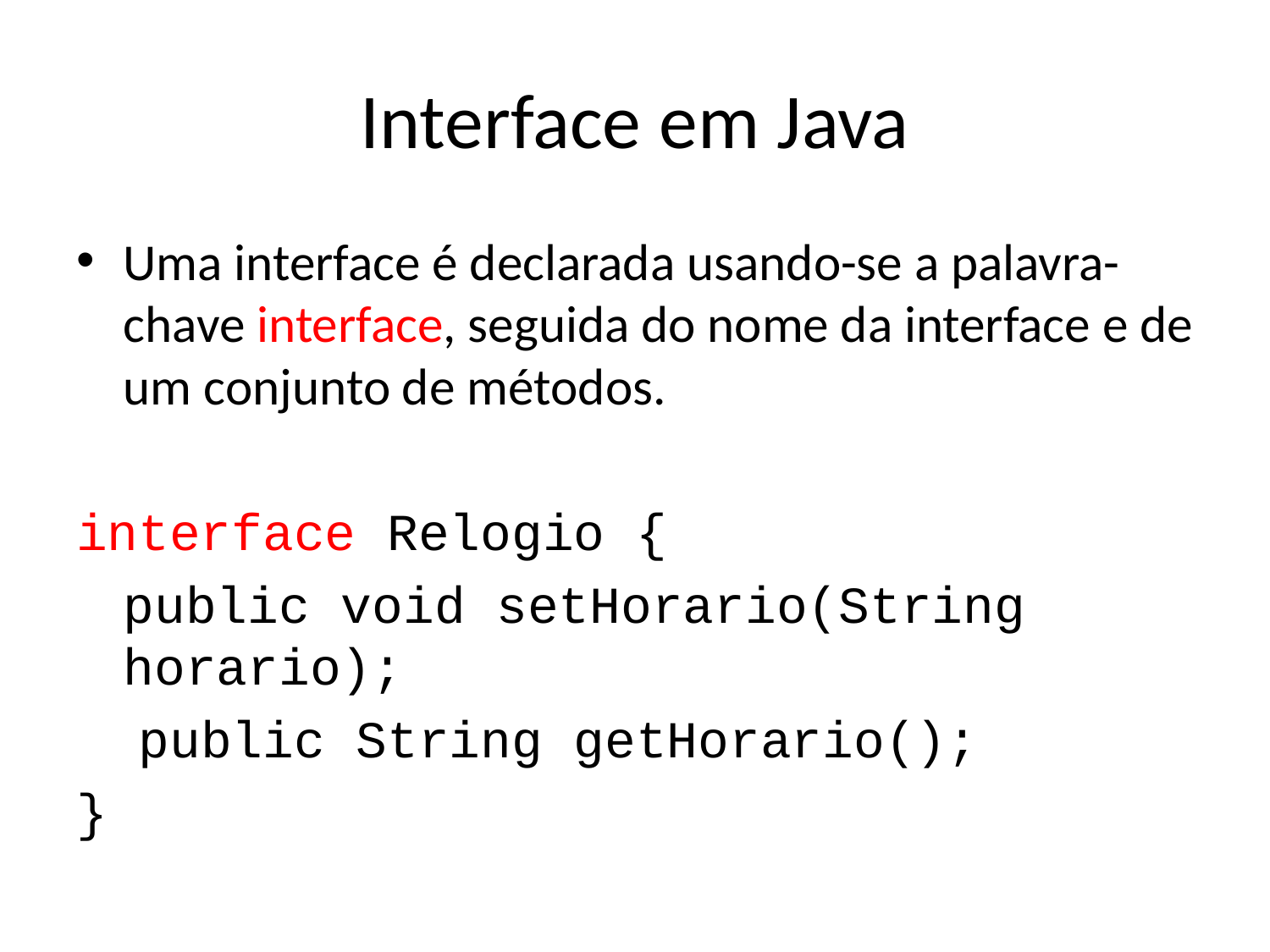

# Interface em Java
Uma interface é declarada usando-se a palavra-chave interface, seguida do nome da interface e de um conjunto de métodos.

interface Relogio {
	public void setHorario(String horario);
  public String getHorario();
}